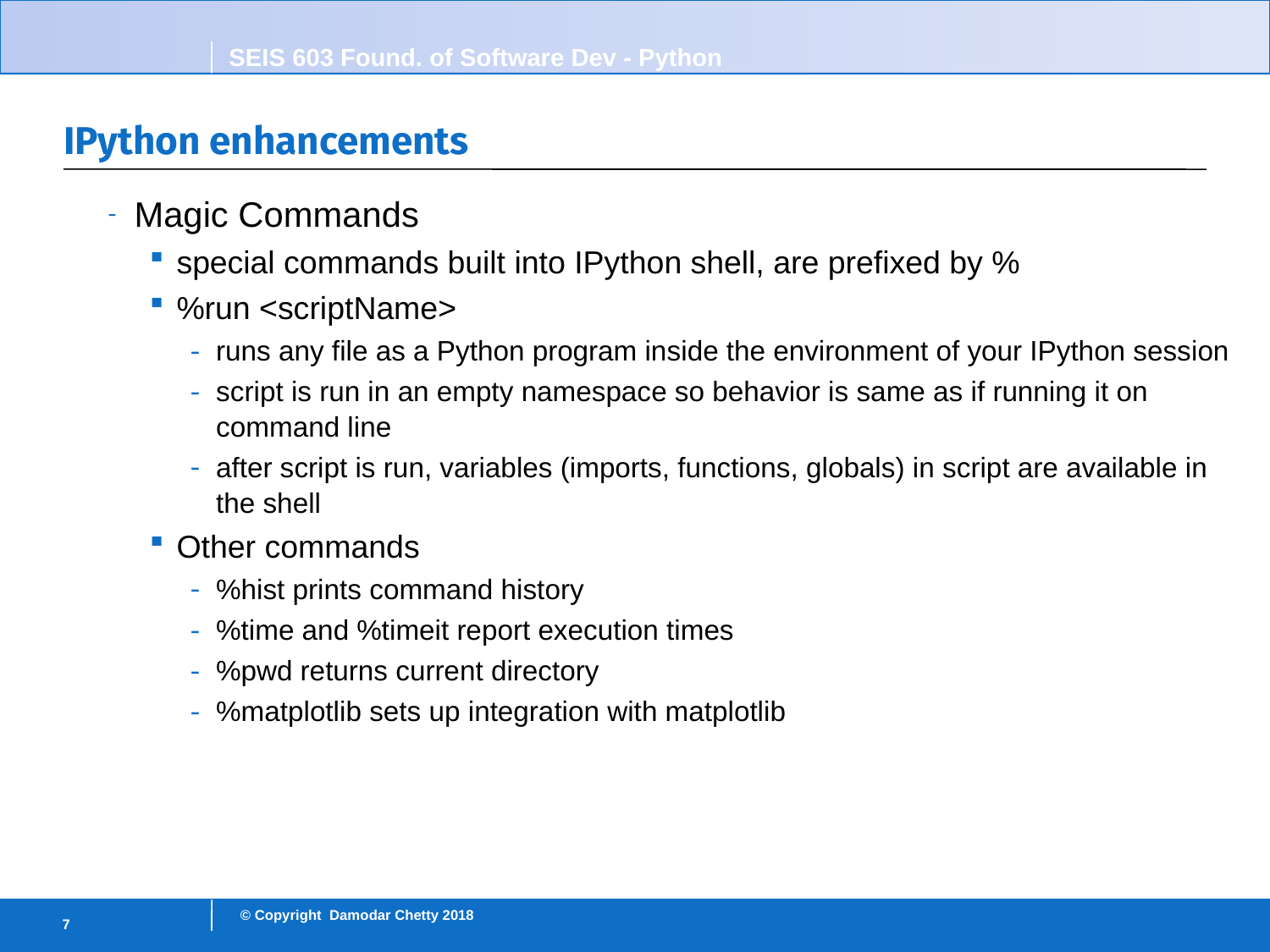

# IPython enhancements
Magic Commands
special commands built into IPython shell, are prefixed by %
%run <scriptName>
runs any file as a Python program inside the environment of your IPython session
script is run in an empty namespace so behavior is same as if running it on command line
after script is run, variables (imports, functions, globals) in script are available in the shell
Other commands
%hist prints command history
%time and %timeit report execution times
%pwd returns current directory
%matplotlib sets up integration with matplotlib

7